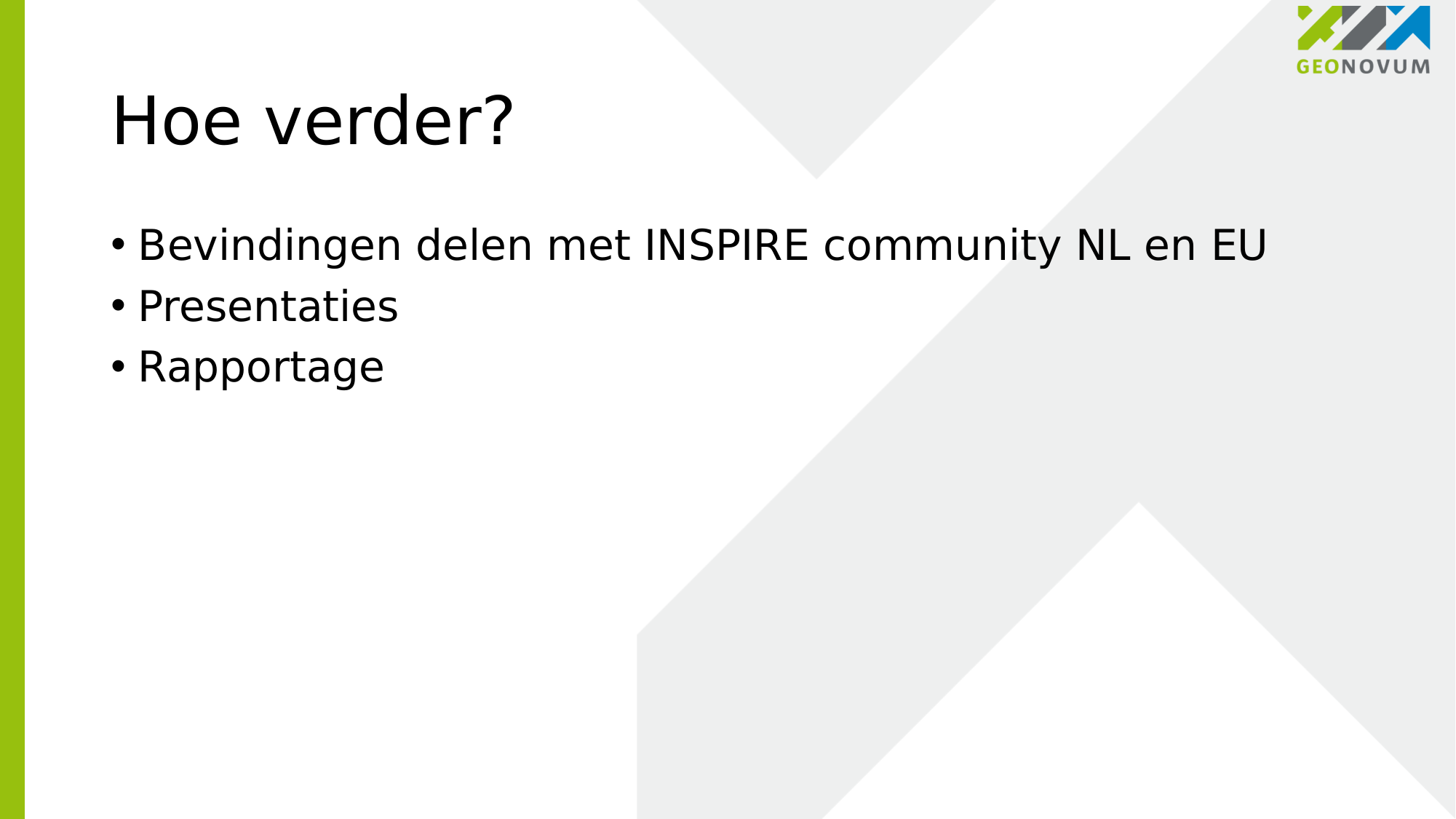

# Hoe verder?
Bevindingen delen met INSPIRE community NL en EU
Presentaties
Rapportage